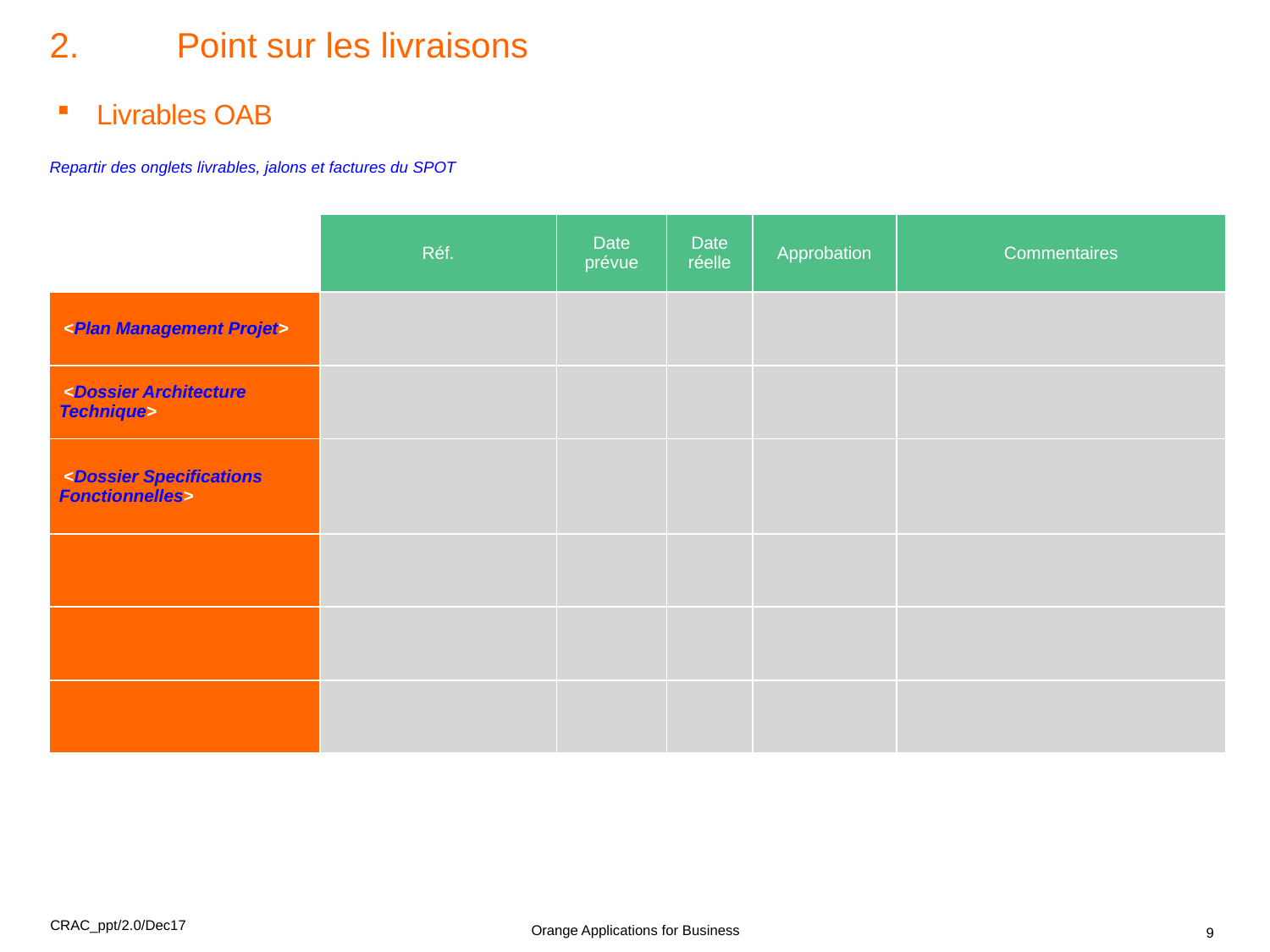

2. 	Point sur les livraisons
Livrables OAB

Repartir des onglets livrables, jalons et factures du SPOT
|  | Réf. | Date prévue | Date réelle | Approbation | Commentaires |
| --- | --- | --- | --- | --- | --- |
| <Plan Management Projet> |  |  |  |  |  |
| <Dossier Architecture Technique> |  |  |  |  |  |
| <Dossier Specifications Fonctionnelles> |  |  |  |  |  |
|  |  |  |  |  |  |
|  |  |  |  |  |  |
|  |  |  |  |  |  |